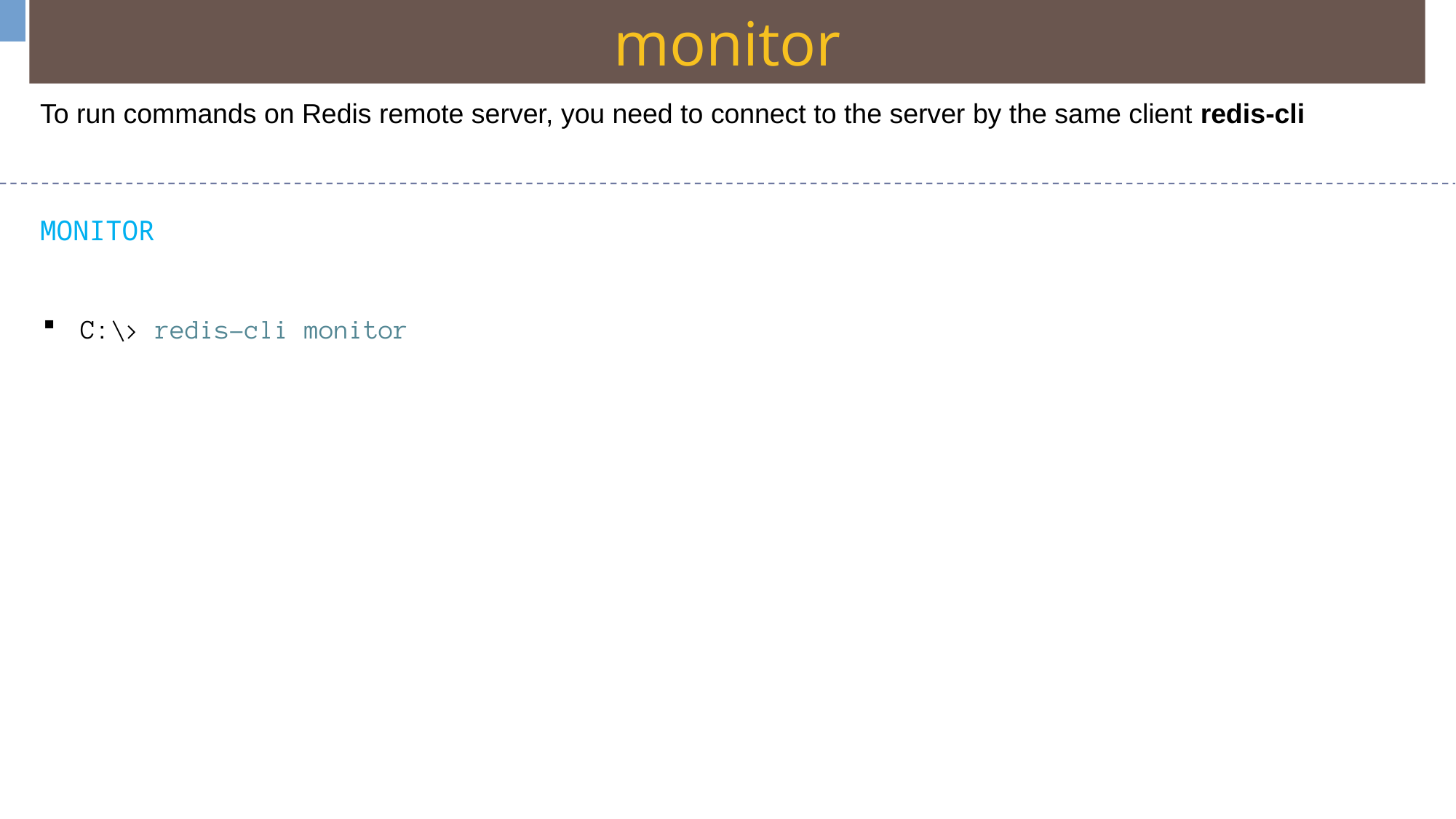

monitor
To run commands on Redis remote server, you need to connect to the server by the same client redis-cli

MONITOR
C:\> redis-cli monitor